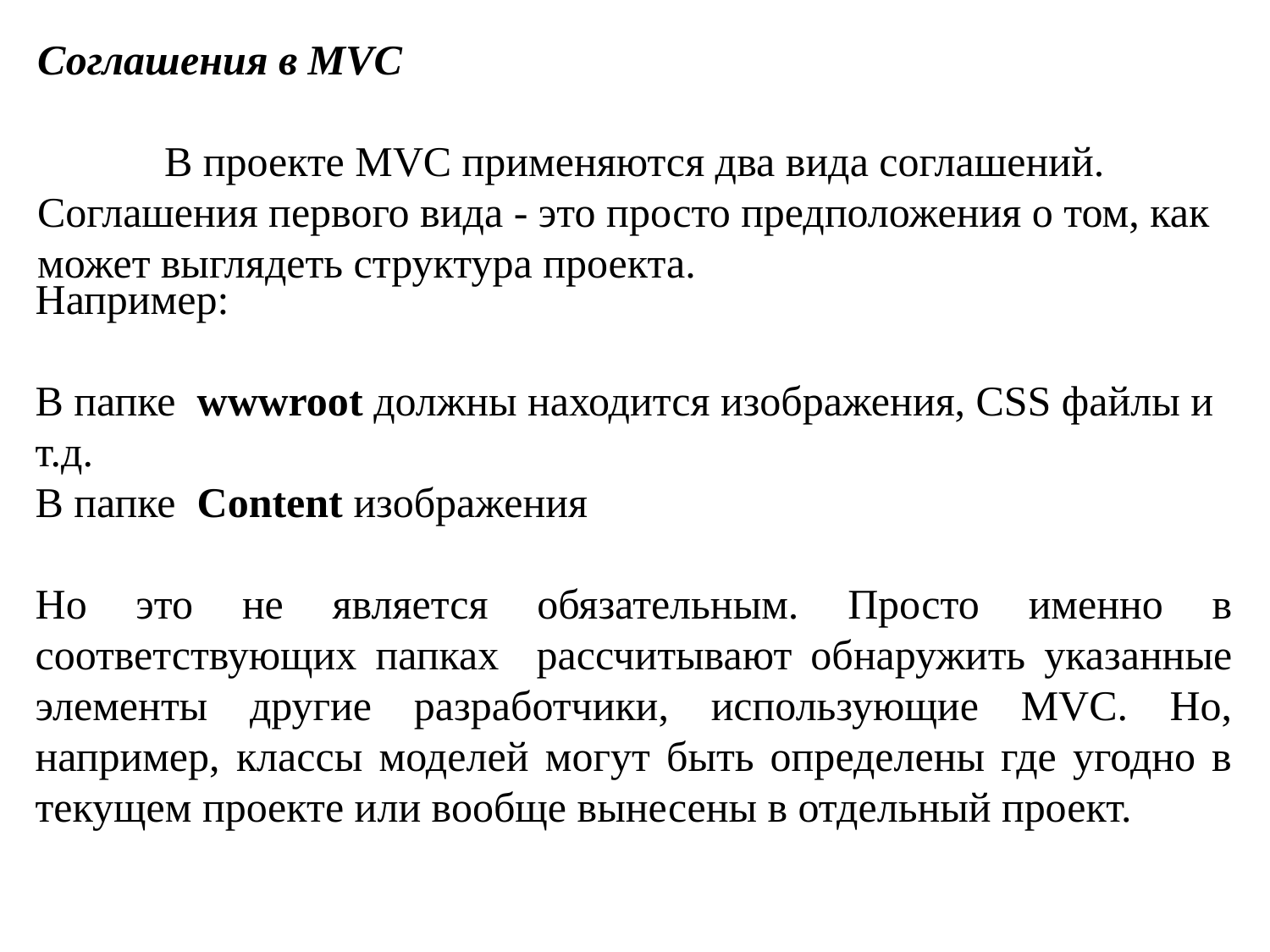

Соглашения в MVC

	В проекте MVC применяются два вида соглашений. Соглашения первого вида - это просто предположения о том, как может выглядеть структура проекта.

Например:

В папке  wwwroot должны находится изображения, CSS файлы и т.д.
В папке  Content изображения

Но это не является обязательным. Просто именно в соответствующих папках  рассчитывают обнаружить указанные элементы другие разработчики, использующие MVC. Но, например, классы моделей могут быть определены где угодно в текущем проекте или вообще вынесены в отдельный проект.